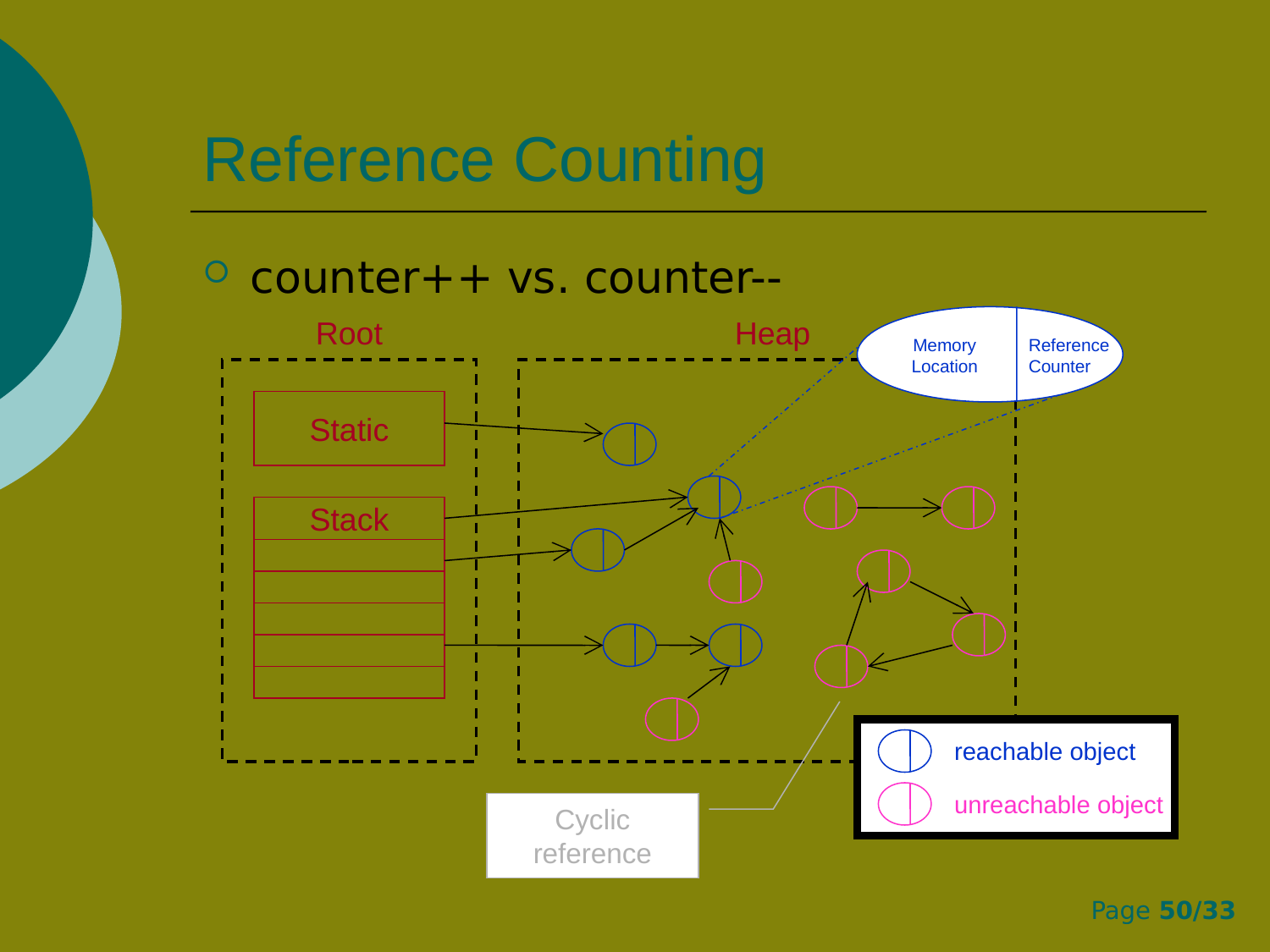

# Reference Counting
counter++ vs. counter--
Root
Heap

Memory
Location
Reference
Counter

Static

Stack

reachable object

unreachable object
Cyclic reference